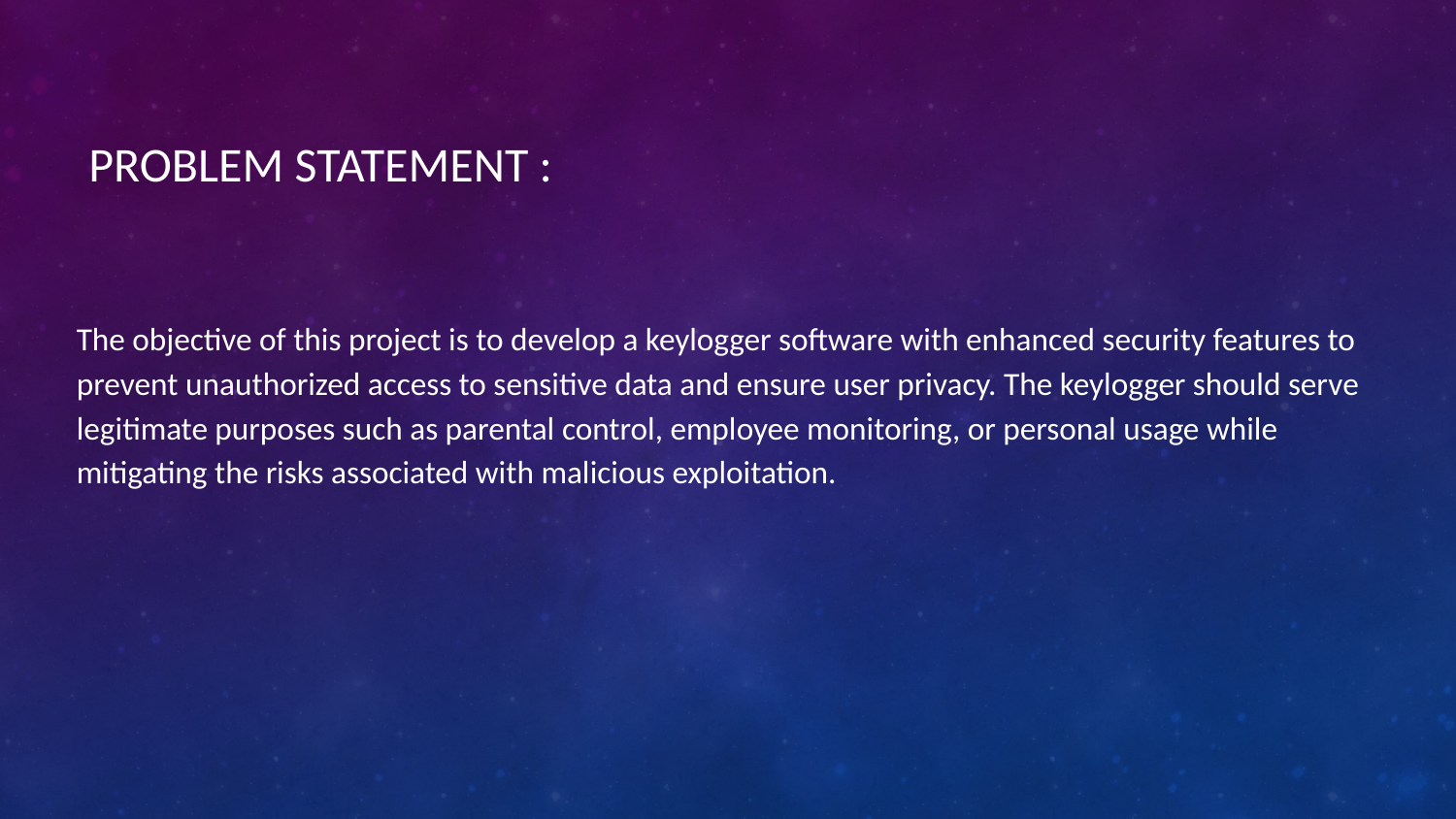

# Problem Statement :

The objective of this project is to develop a keylogger software with enhanced security features to prevent unauthorized access to sensitive data and ensure user privacy. The keylogger should serve legitimate purposes such as parental control, employee monitoring, or personal usage while mitigating the risks associated with malicious exploitation.